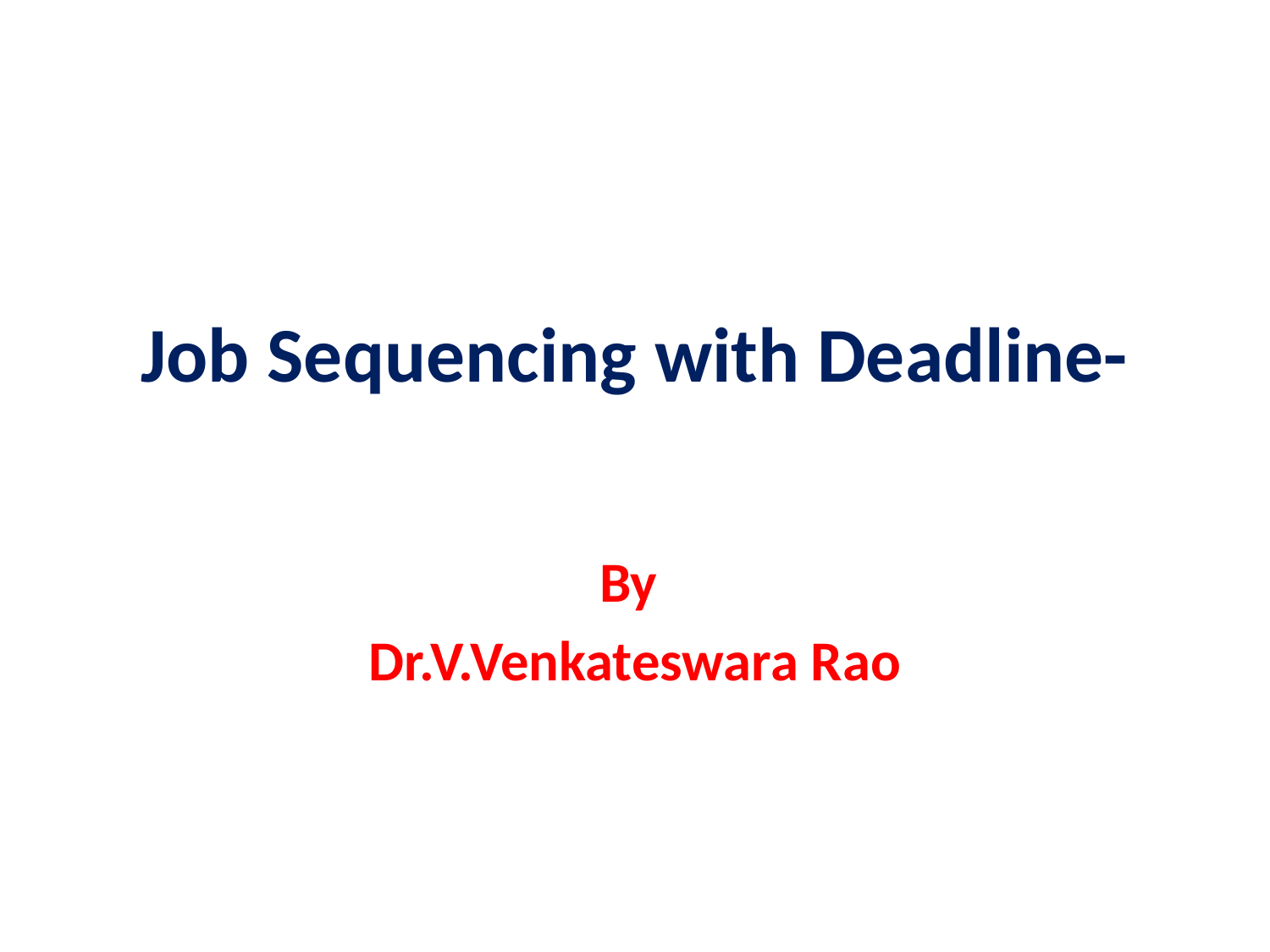

# Job Sequencing with Deadline-
By
Dr.V.Venkateswara Rao